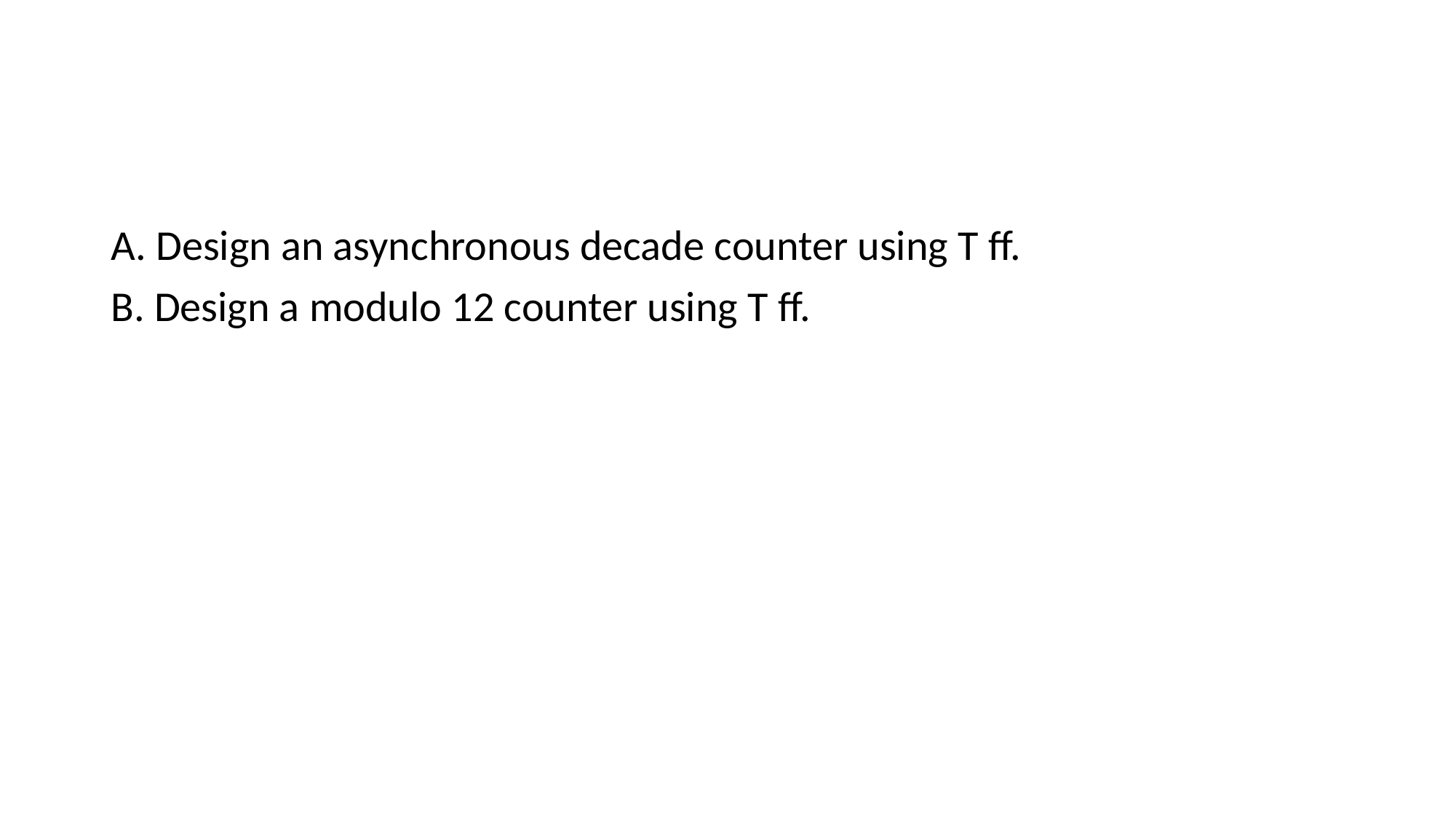

#
A. Design an asynchronous decade counter using T ff.
B. Design a modulo 12 counter using T ff.